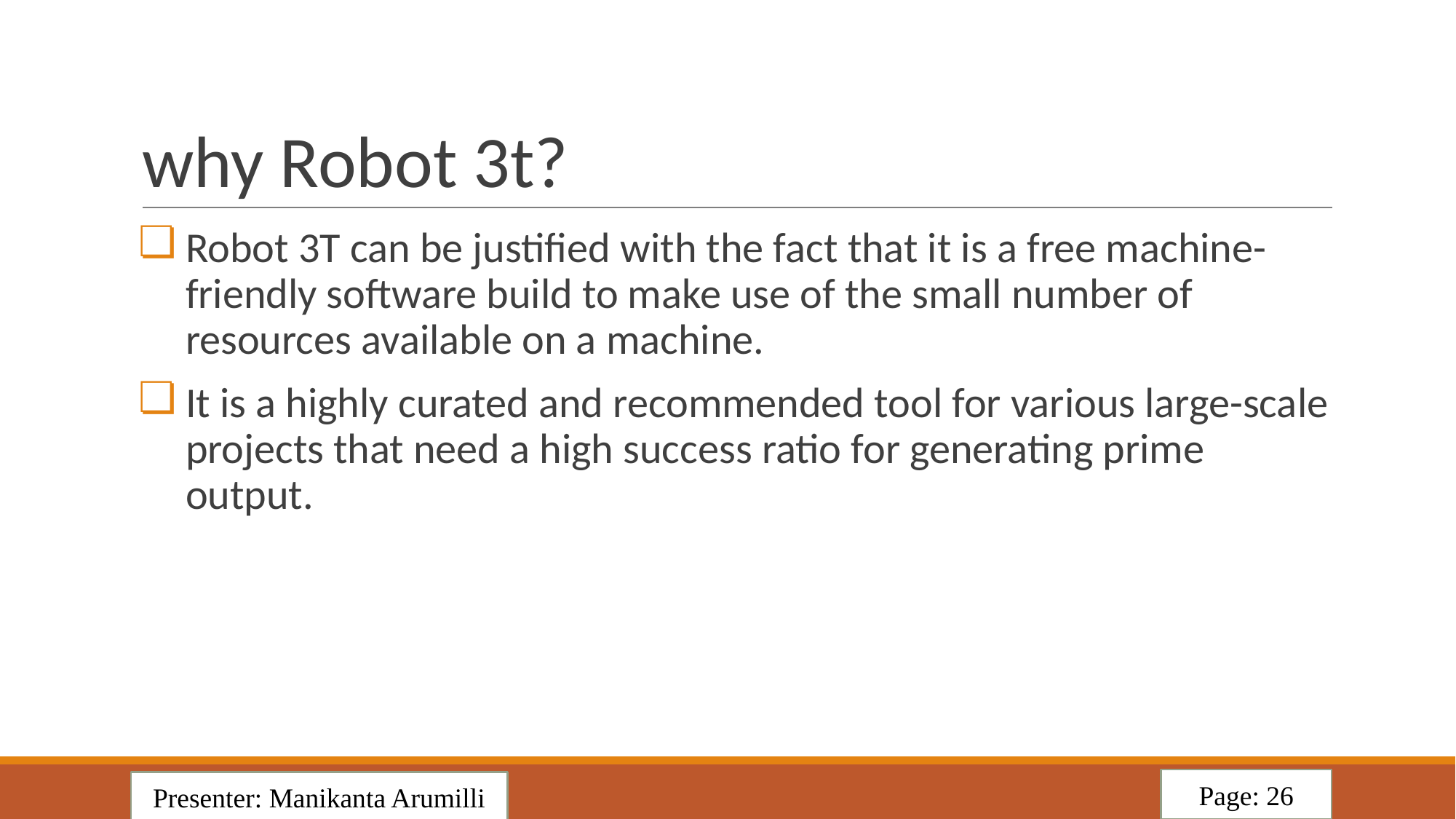

# why Robot 3t?
Robot 3T can be justified with the fact that it is a free machine-friendly software build to make use of the small number of resources available on a machine.
It is a highly curated and recommended tool for various large-scale projects that need a high success ratio for generating prime output.
Page: 26
Presenter: Manikanta Arumilli